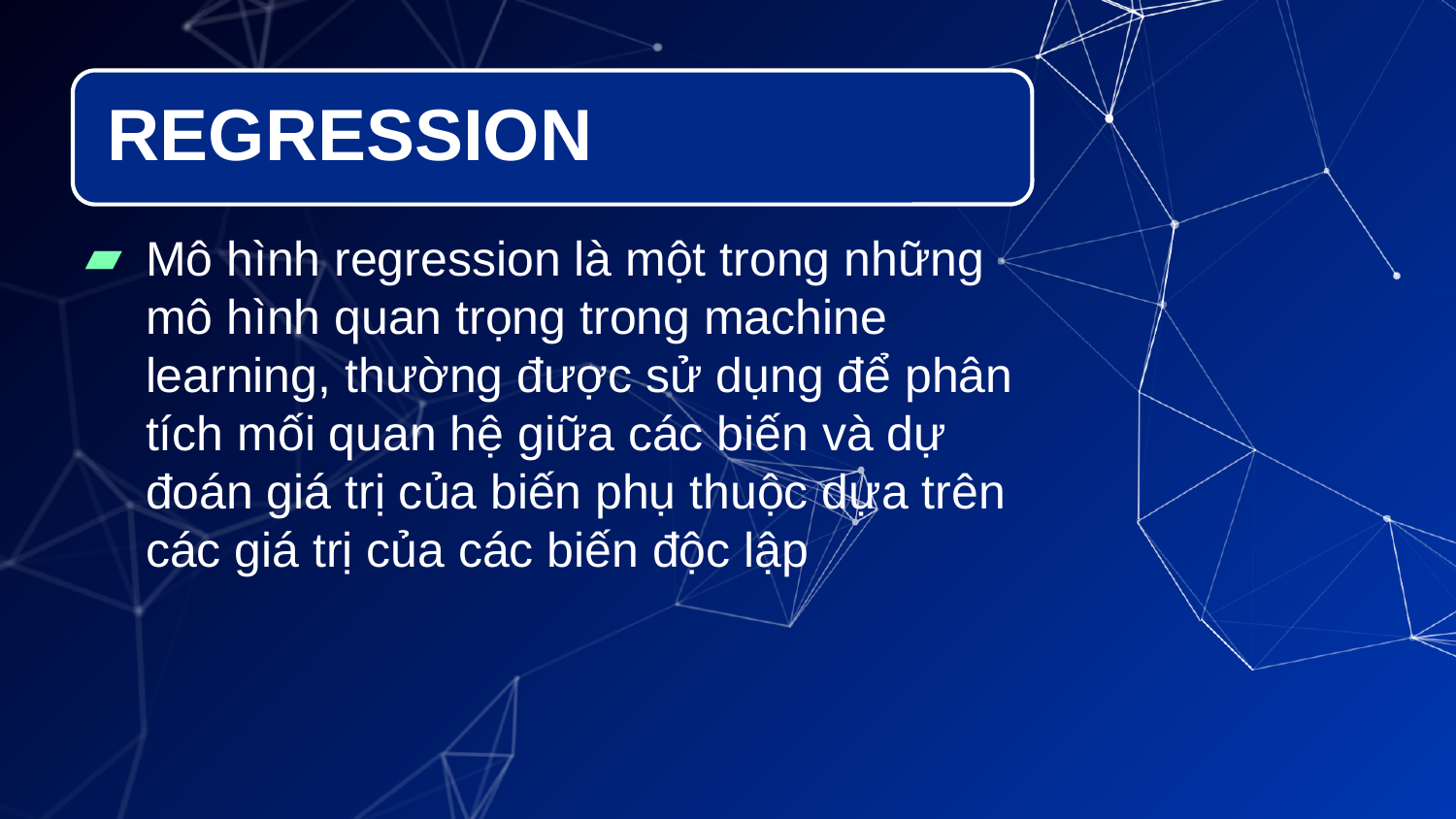

REGRESSION
Mô hình regression là một trong những mô hình quan trọng trong machine learning, thường được sử dụng để phân tích mối quan hệ giữa các biến và dự đoán giá trị của biến phụ thuộc dựa trên các giá trị của các biến độc lập